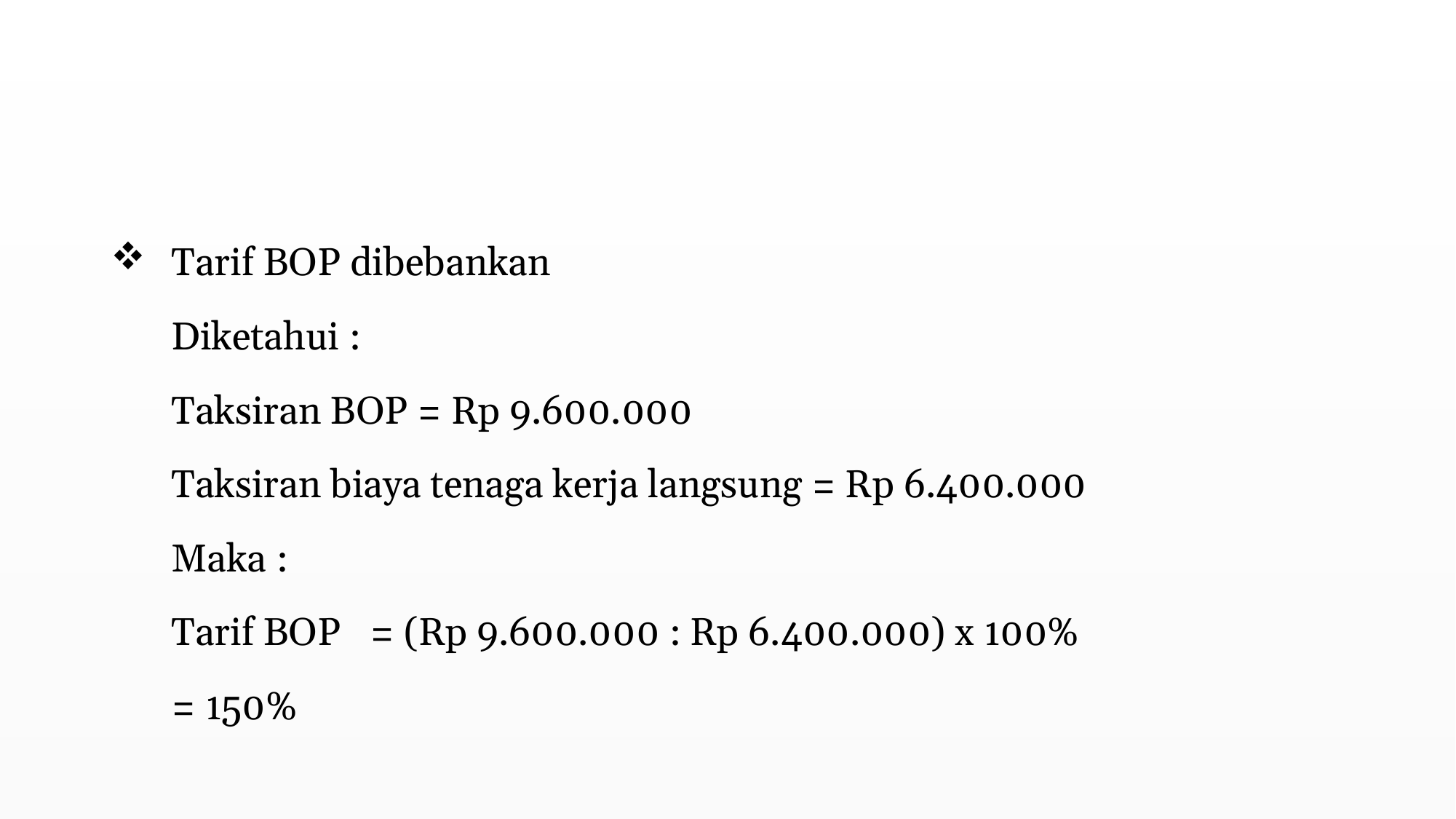

#
Tarif BOP dibebankan
Diketahui :
Taksiran BOP = Rp 9.600.000
Taksiran biaya tenaga kerja langsung = Rp 6.400.000
Maka :
Tarif BOP 	= (Rp 9.600.000 : Rp 6.400.000) x 100%
			= 150%